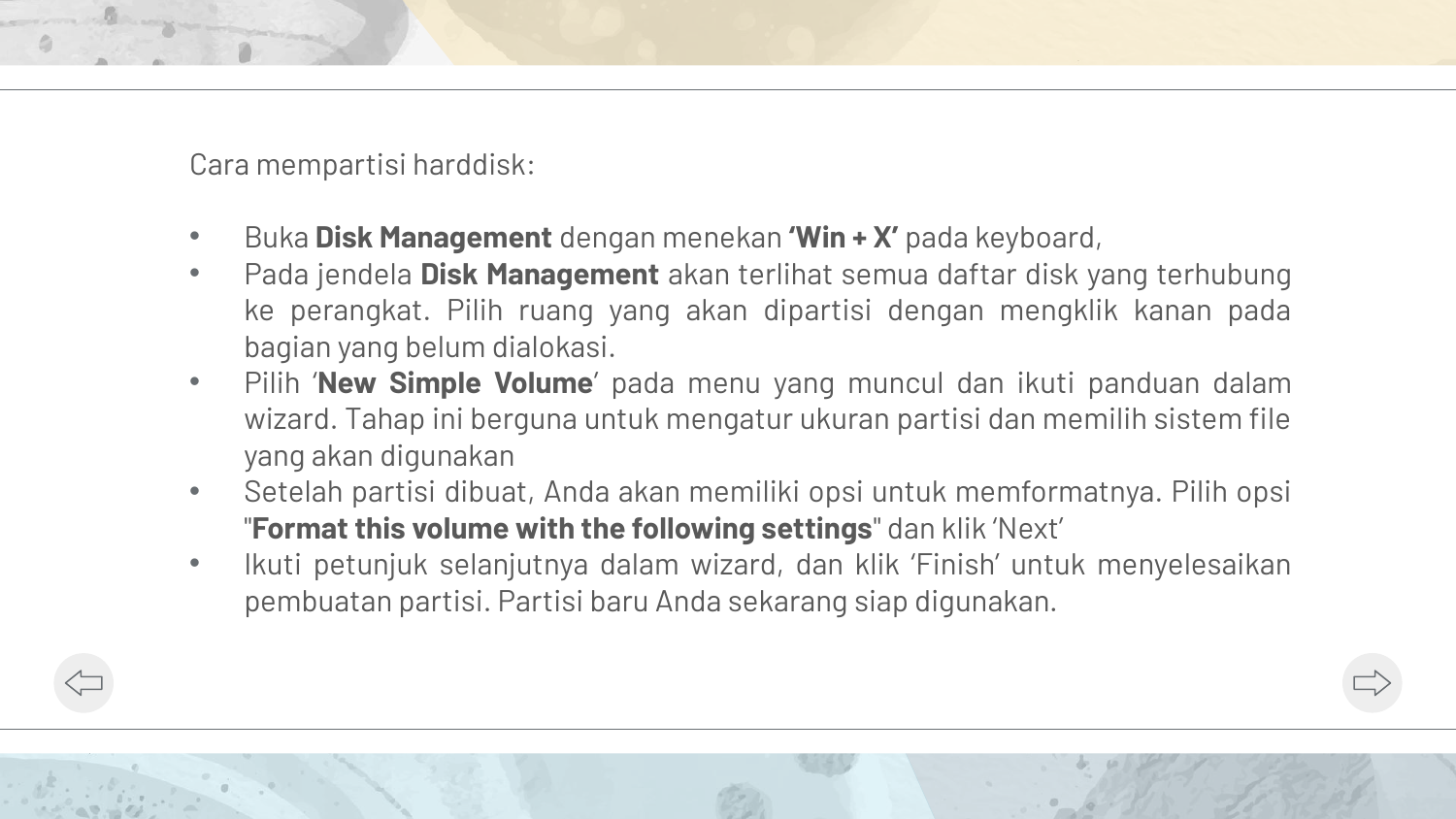

Cara mempartisi harddisk:

Buka Disk Management dengan menekan ‘Win + X’ pada keyboard,
Pada jendela Disk Management akan terlihat semua daftar disk yang terhubung ke perangkat. Pilih ruang yang akan dipartisi dengan mengklik kanan pada bagian yang belum dialokasi.
Pilih ‘New Simple Volume’ pada menu yang muncul dan ikuti panduan dalam wizard. Tahap ini berguna untuk mengatur ukuran partisi dan memilih sistem file yang akan digunakan
Setelah partisi dibuat, Anda akan memiliki opsi untuk memformatnya. Pilih opsi "Format this volume with the following settings" dan klik ‘Next’
Ikuti petunjuk selanjutnya dalam wizard, dan klik ‘Finish’ untuk menyelesaikan pembuatan partisi. Partisi baru Anda sekarang siap digunakan.